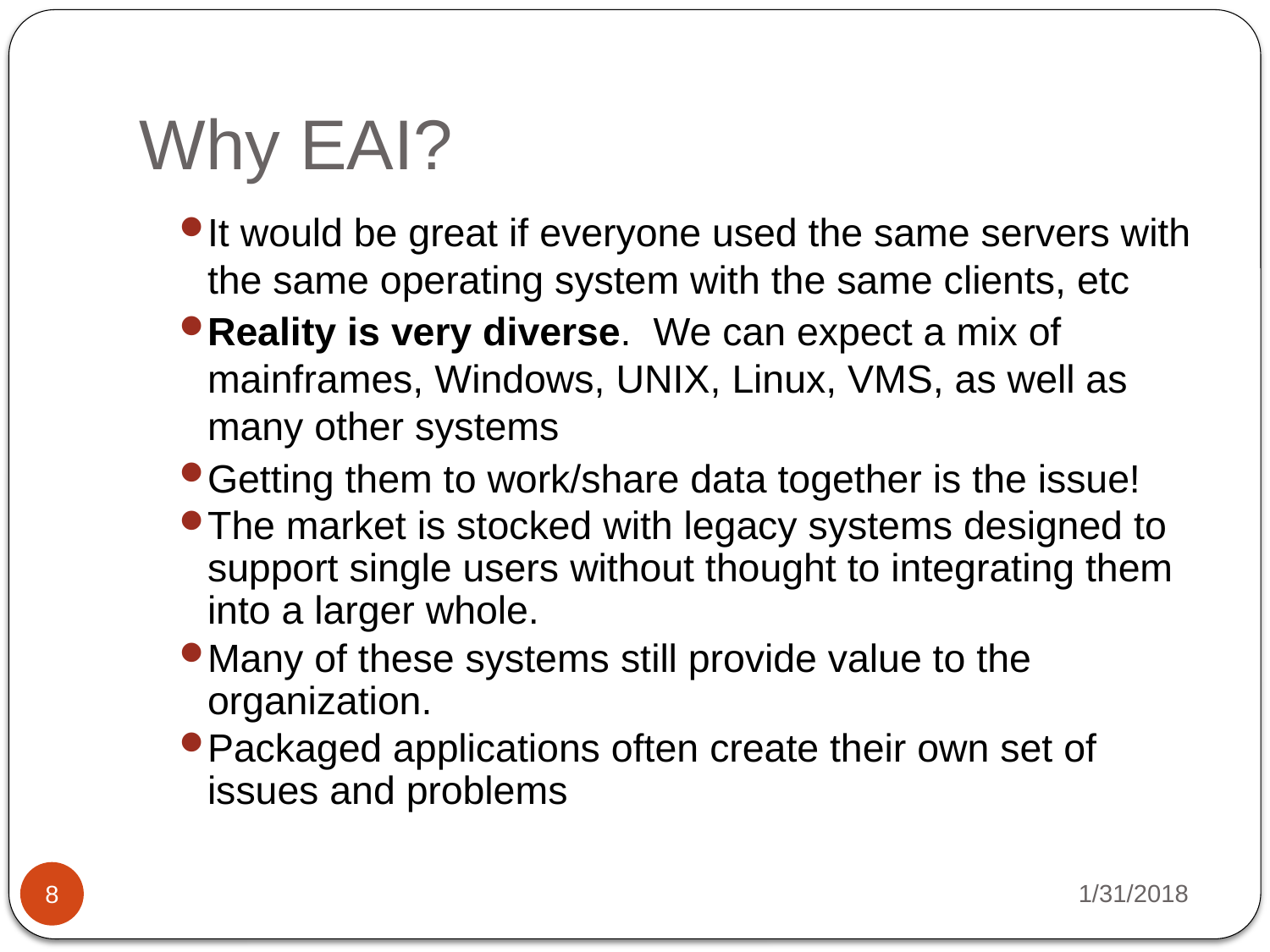

# Why EAI?
It would be great if everyone used the same servers with the same operating system with the same clients, etc
Reality is very diverse.  We can expect a mix of mainframes, Windows, UNIX, Linux, VMS, as well as many other systems
Getting them to work/share data together is the issue!
The market is stocked with legacy systems designed to support single users without thought to integrating them into a larger whole.
Many of these systems still provide value to the organization.
Packaged applications often create their own set of issues and problems

1/31/2018
8